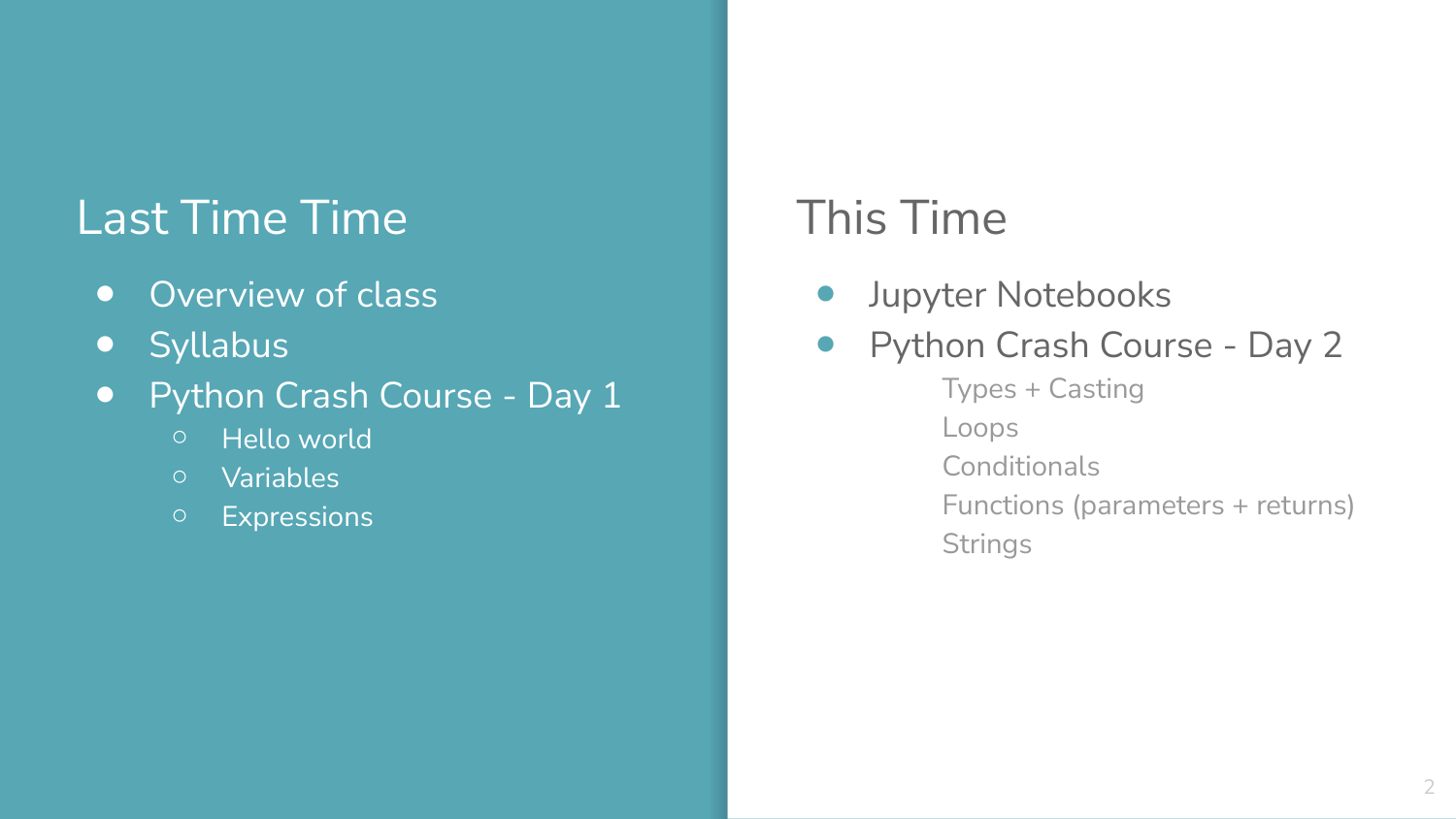

Last Time Time
Overview of class
Syllabus
Python Crash Course - Day 1
Hello world
Variables
Expressions
This Time
Jupyter Notebooks
Python Crash Course - Day 2
Types + Casting
Loops
Conditionals
Functions (parameters + returns)
Strings
2